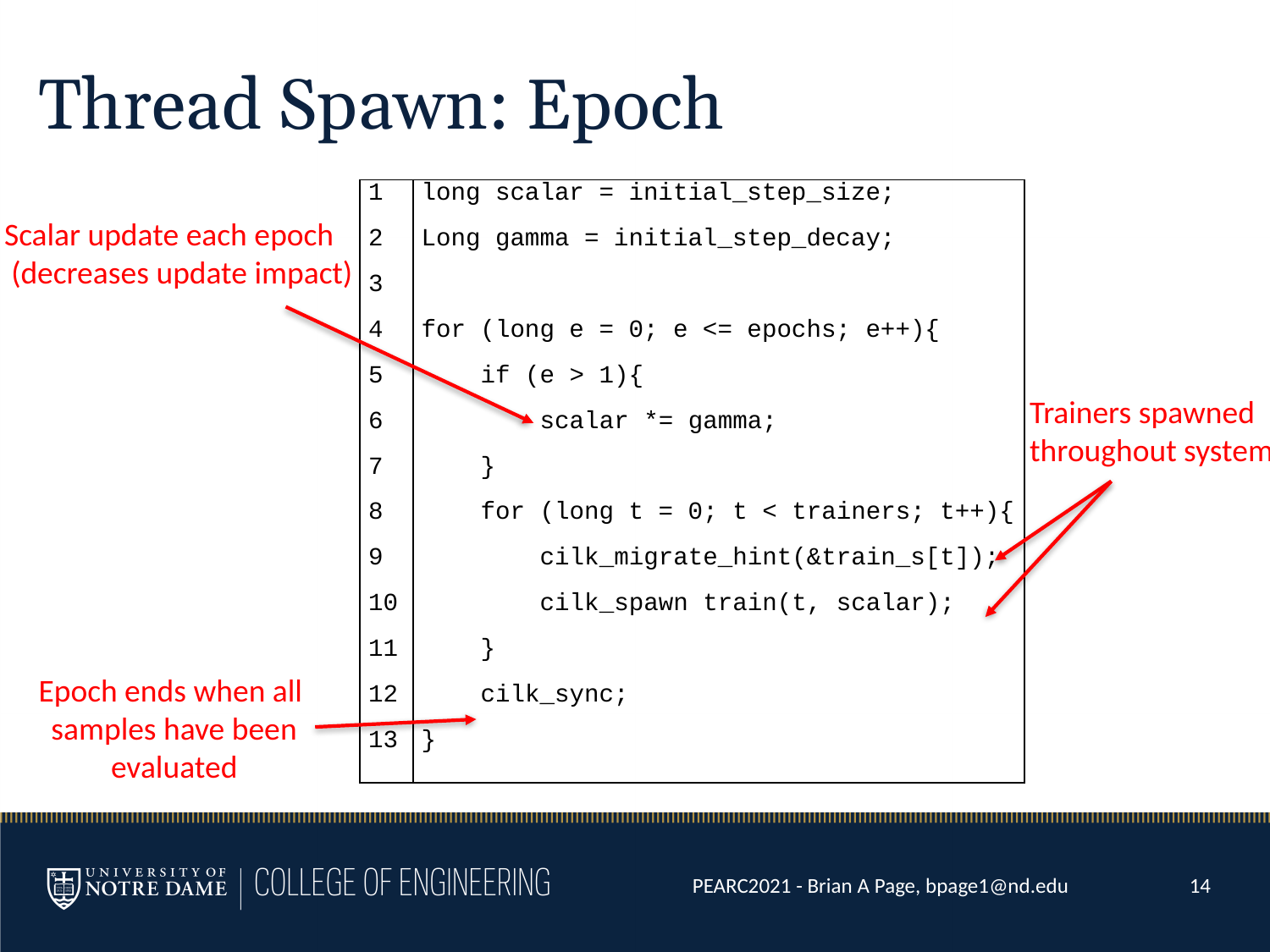

# Thread Spawn: Epoch
| 1 2 3 4 5 6 7 8 9 10 11 12 13 | long scalar = initial\_step\_size; Long gamma = initial\_step\_decay; for (long e = 0; e <= epochs; e++){ if (e > 1){ scalar \*= gamma; } for (long t = 0; t < trainers; t++){ cilk\_migrate\_hint(&train\_s[t]); cilk\_spawn train(t, scalar); } cilk\_sync; } |
| --- | --- |
Scalar update each epoch
 (decreases update impact)
Trainers spawned
throughout system
Epoch ends when all
 samples have been
 evaluated
PEARC2021 - Brian A Page, bpage1@nd.edu
14